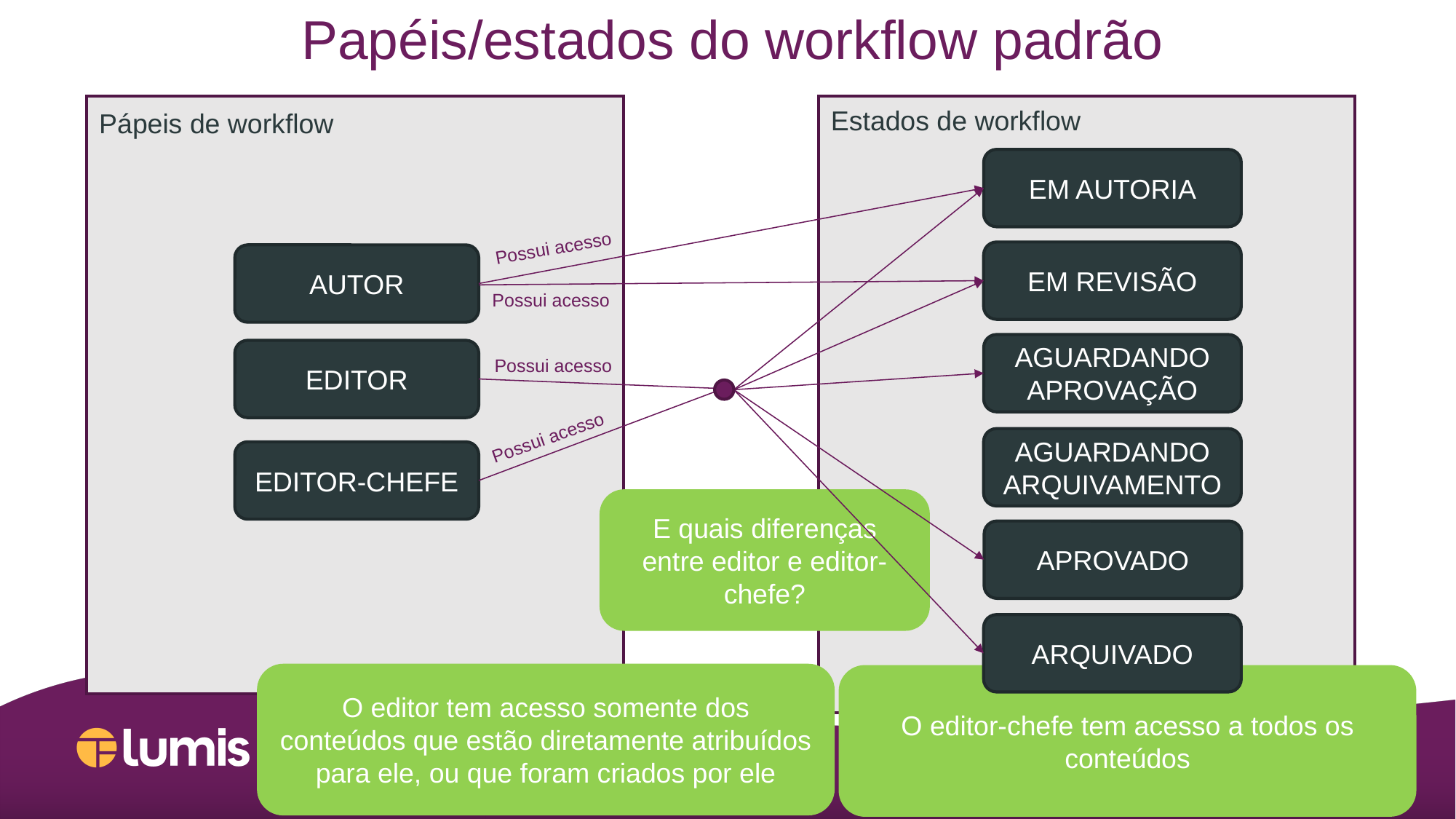

# Papéis/estados do workflow padrão

Estados de workflow
Pápeis de workflow
EM AUTORIA
AGUARDANDO APROVAÇÃO
EDITOR
Possui acesso

Possui acesso
AGUARDANDO ARQUIVAMENTO
EDITOR-CHEFE
APROVADO
ARQUIVADO
Possui acesso
EM REVISÃO
AUTOR
Possui acesso
E quais diferenças entre editor e editor-chefe?
O editor tem acesso somente dos conteúdos que estão diretamente atribuídos para ele, ou que foram criados por ele
O editor-chefe tem acesso a todos os conteúdos